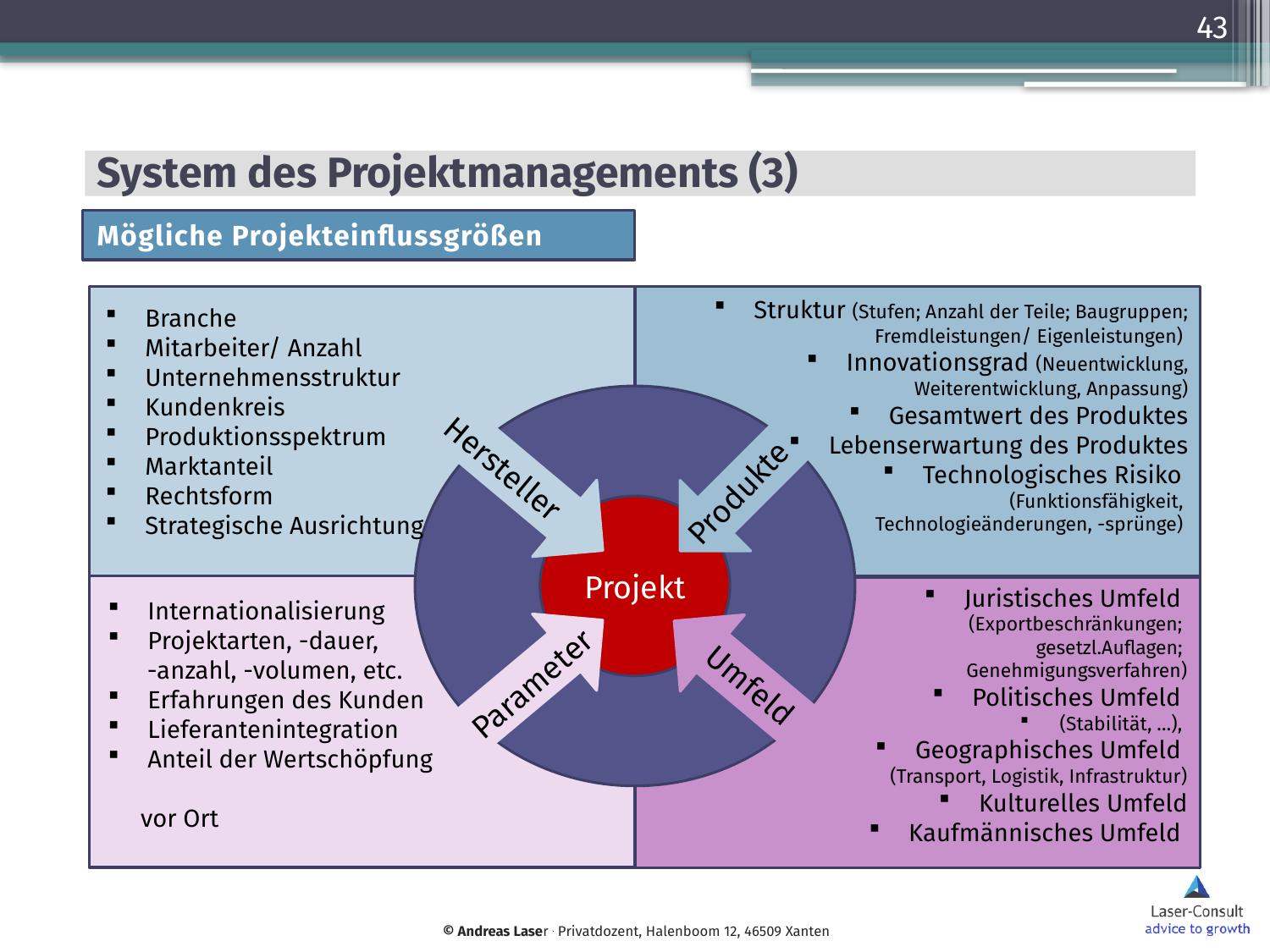

43
# System des Projektmanagements (3)

Mögliche Projekteinflussgrößen

Struktur (Stufen; Anzahl der Teile; Baugruppen; Fremdleistungen/ Eigenleistungen)
Innovationsgrad (Neuentwicklung, Weiterentwicklung, Anpassung)
Gesamtwert des Produktes
Lebenserwartung des Produktes
Technologisches Risiko
(Funktionsfähigkeit,
Technologieänderungen, -sprünge)

Branche
Mitarbeiter/ Anzahl
Unternehmensstruktur
Kundenkreis
Produktionsspektrum
Marktanteil
Rechtsform
Strategische Ausrichtung

Hersteller

Produkte
Projekt

Juristisches Umfeld
  (Exportbeschränkungen;
gesetzl.Auflagen;
Genehmigungsverfahren)
Politisches Umfeld
(Stabilität, …),
Geographisches Umfeld
(Transport, Logistik, Infrastruktur)
Kulturelles Umfeld
Kaufmännisches Umfeld

Internationalisierung
Projektarten, -dauer,
      -anzahl, -volumen, etc.
Erfahrungen des Kunden
Lieferantenintegration
Anteil der Wertschöpfung
     vor Ort

Parameter
Umfeld